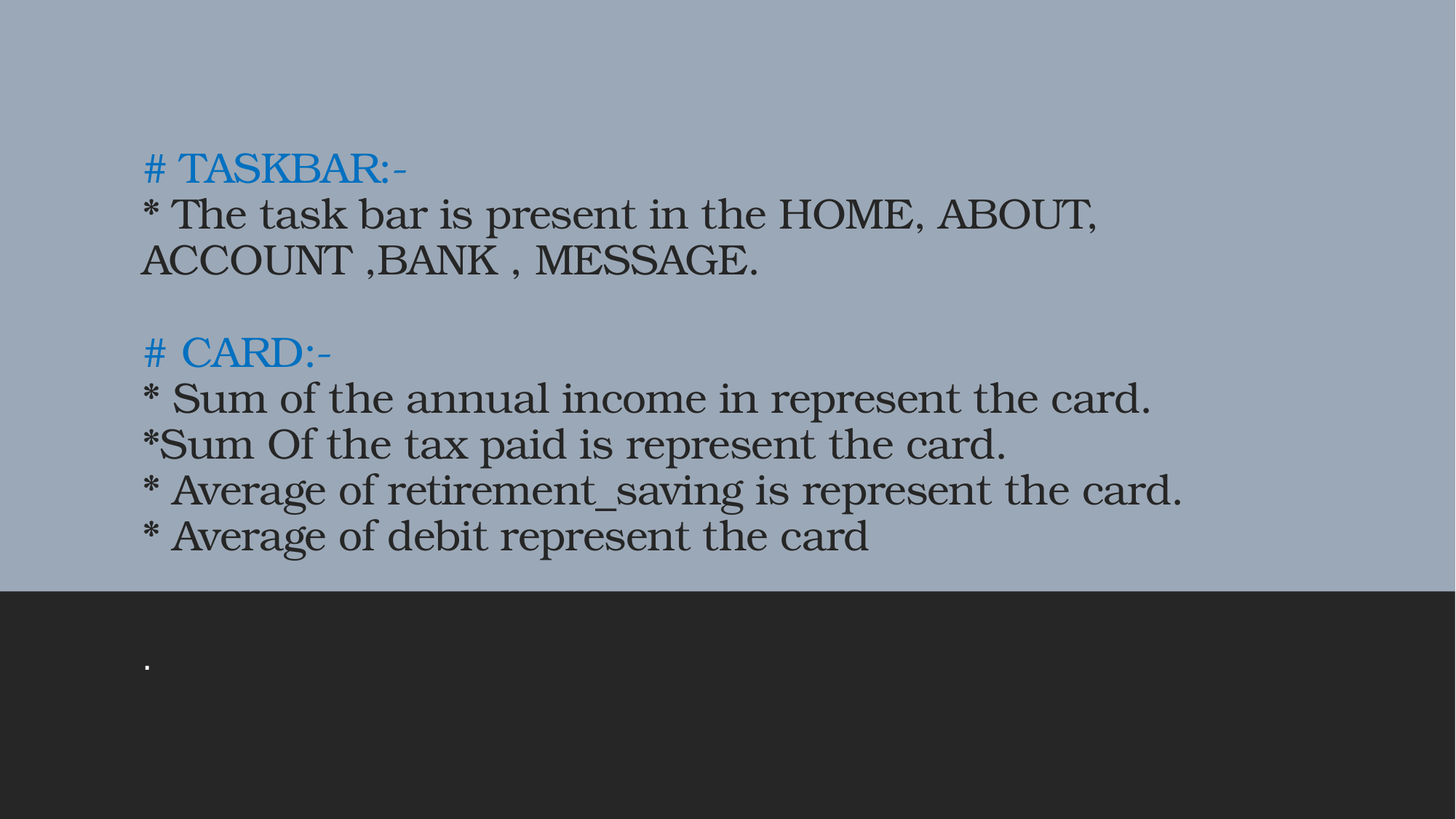

# # TASKBAR:- * The task bar is present in the HOME, ABOUT, ACCOUNT ,BANK , MESSAGE. # CARD:- * Sum of the annual income in represent the card. *Sum Of the tax paid is represent the card. * Average of retirement_saving is represent the card. * Average of debit represent the card

.